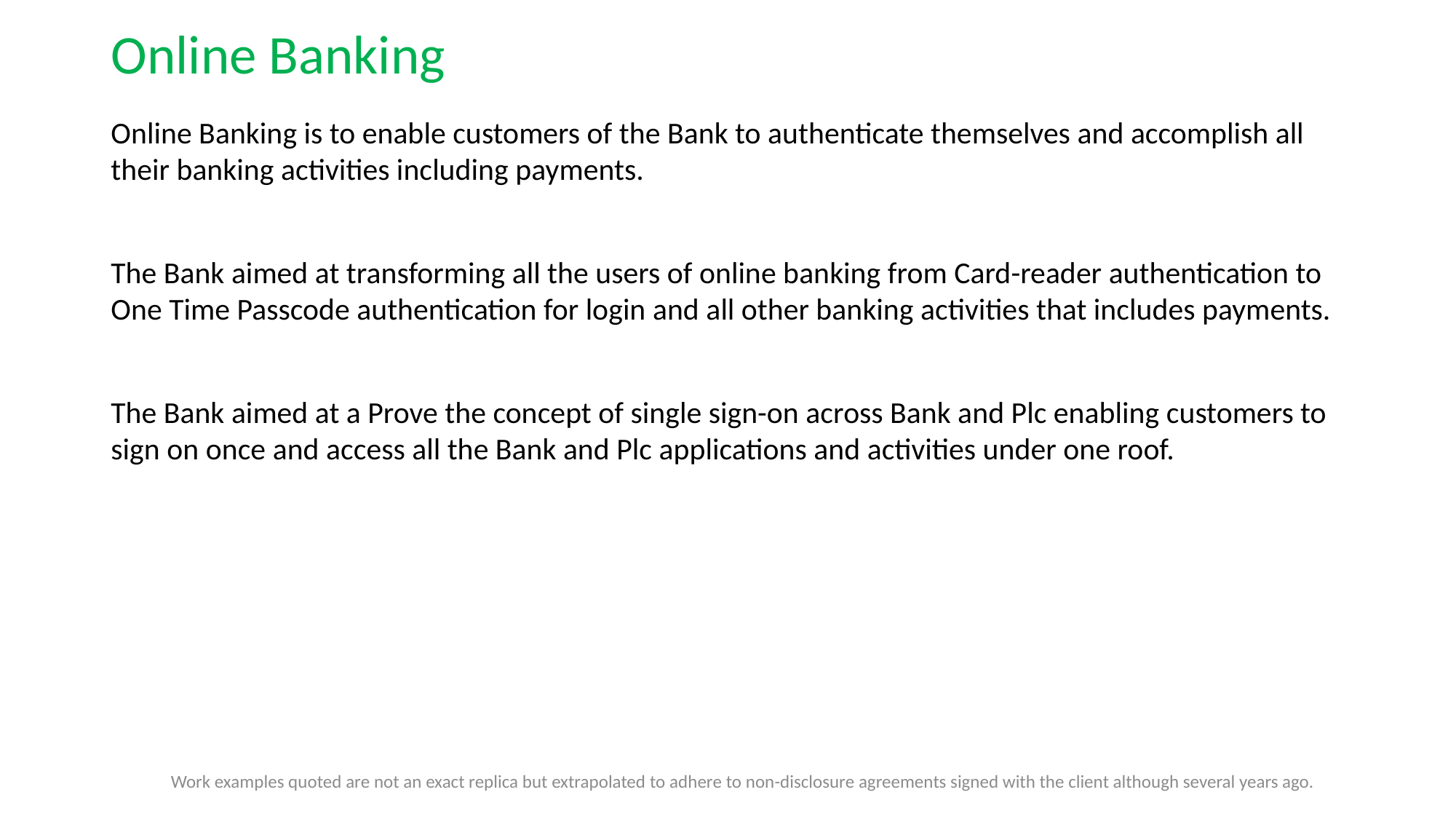

# Online Banking
Online Banking is to enable customers of the Bank to authenticate themselves and accomplish all their banking activities including payments.

The Bank aimed at transforming all the users of online banking from Card-reader authentication to One Time Passcode authentication for login and all other banking activities that includes payments.

The Bank aimed at a Prove the concept of single sign-on across Bank and Plc enabling customers to sign on once and access all the Bank and Plc applications and activities under one roof.

Work examples quoted are not an exact replica but extrapolated to adhere to non-disclosure agreements signed with the client although several years ago.